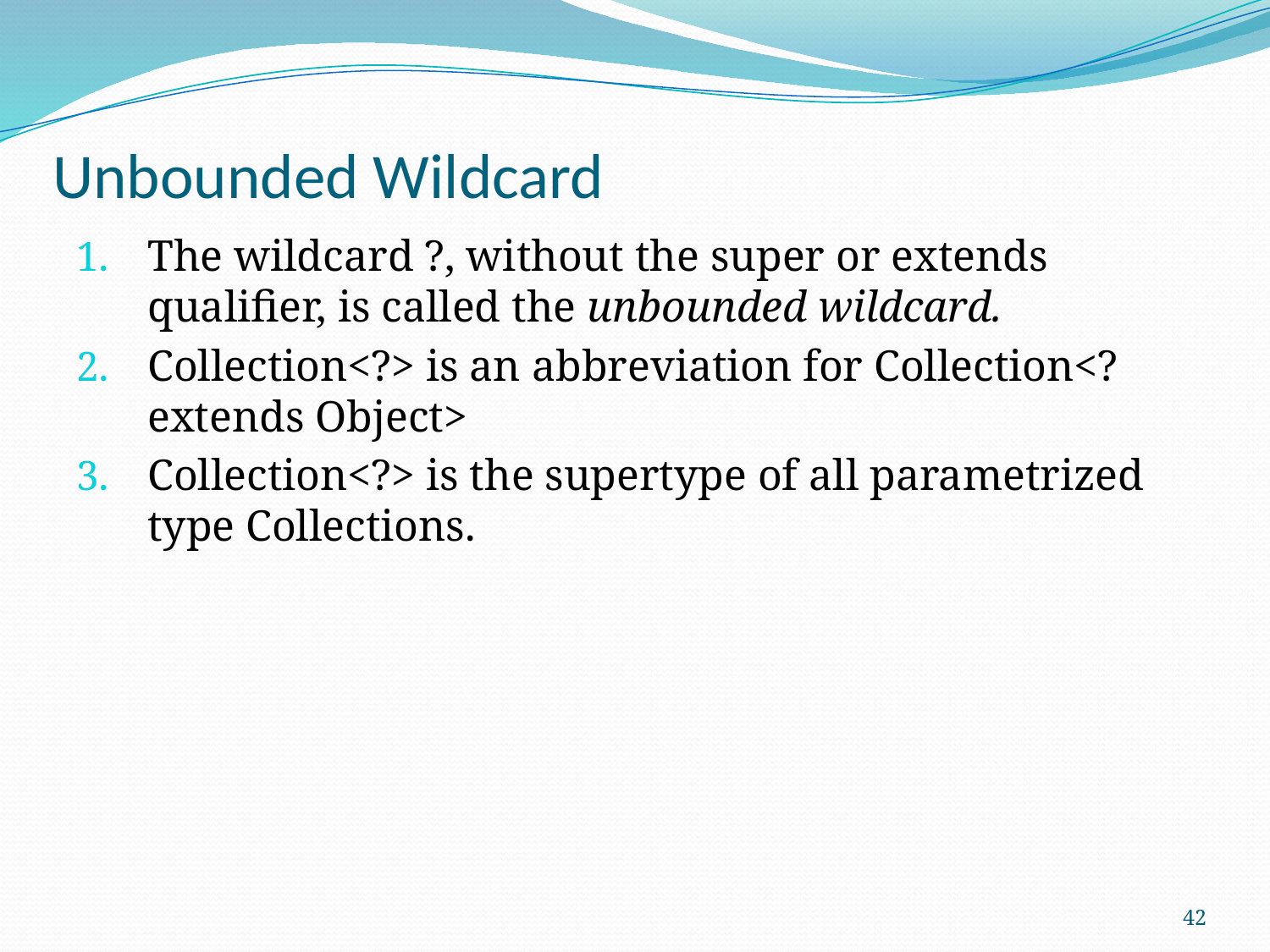

# Unbounded Wildcard
The wildcard ?, without the super or extends qualifier, is called the unbounded wildcard.
Collection<?> is an abbreviation for Collection<? extends Object>
Collection<?> is the supertype of all parametrized type Collections.
42